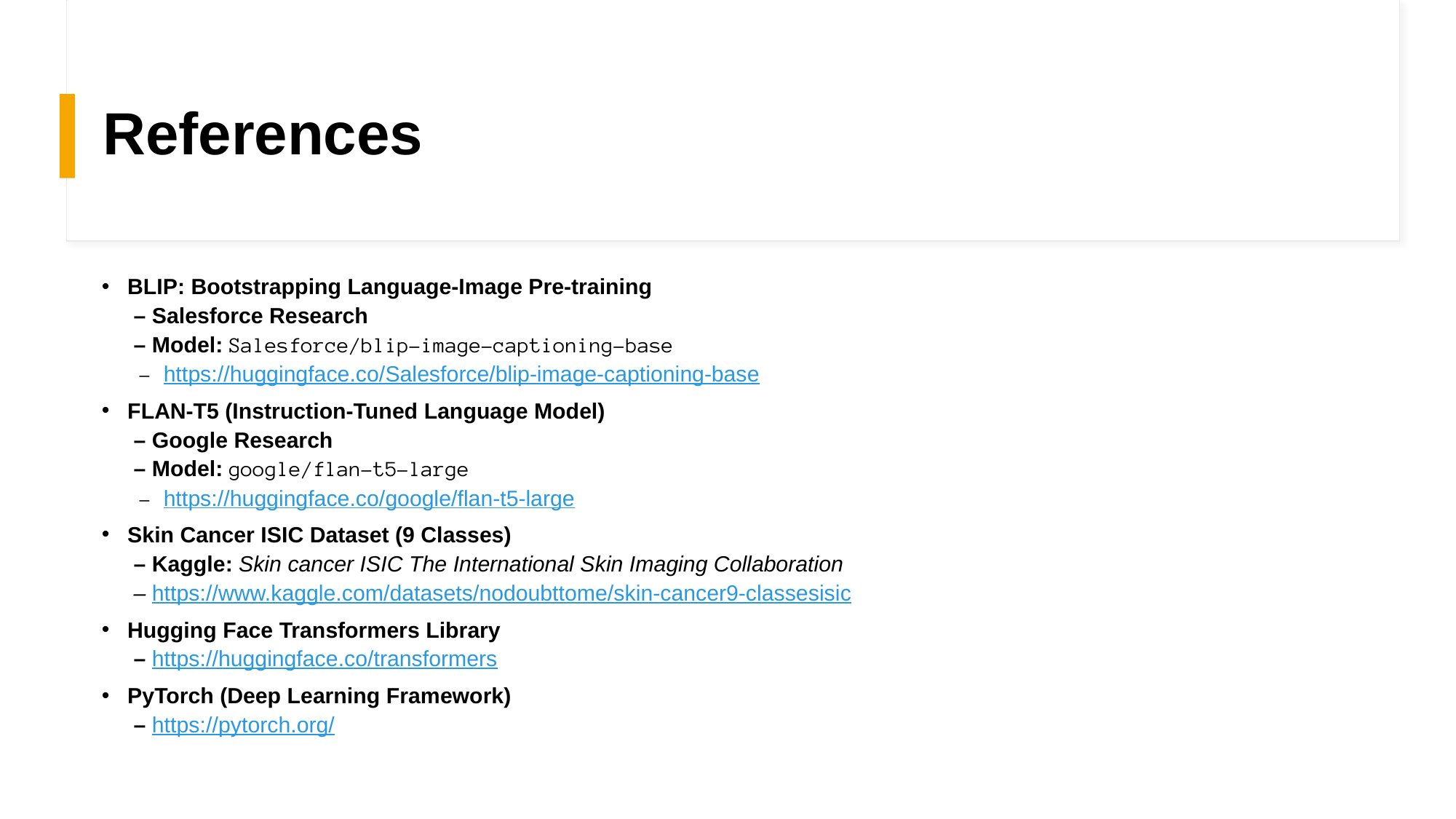

# References
BLIP: Bootstrapping Language-Image Pre-training
 – Salesforce Research
 – Model: Salesforce/blip-image-captioning-base
 – https://huggingface.co/Salesforce/blip-image-captioning-base
FLAN-T5 (Instruction-Tuned Language Model)
 – Google Research
 – Model: google/flan-t5-large
 – https://huggingface.co/google/flan-t5-large
Skin Cancer ISIC Dataset (9 Classes)
 – Kaggle: Skin cancer ISIC The International Skin Imaging Collaboration
 – https://www.kaggle.com/datasets/nodoubttome/skin-cancer9-classesisic
Hugging Face Transformers Library
 – https://huggingface.co/transformers
PyTorch (Deep Learning Framework)
 – https://pytorch.org/